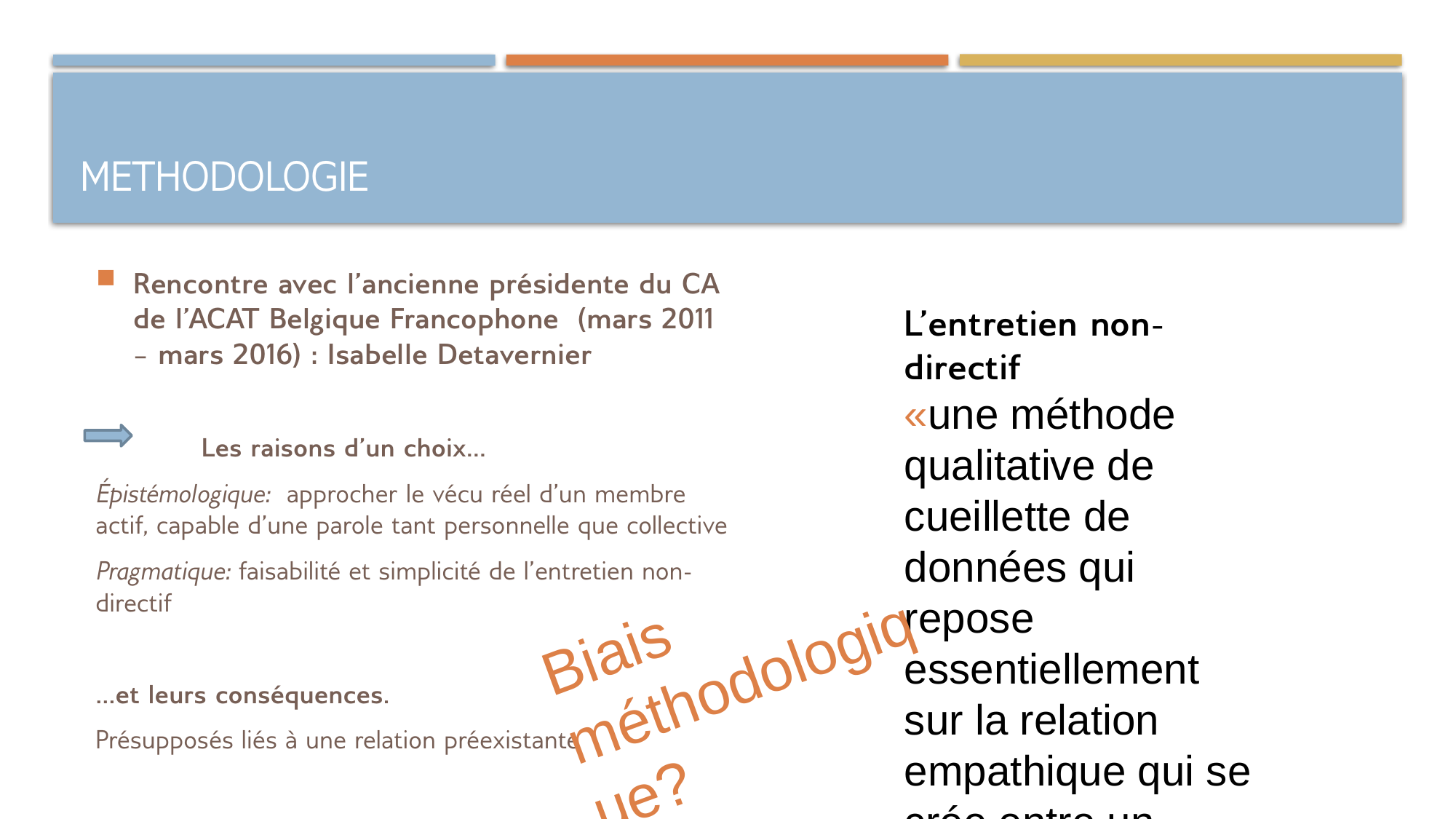

# METHODOLOGIE
Rencontre avec l’ancienne présidente du CA de l’ACAT Belgique Francophone  (mars 2011 – mars 2016) : Isabelle Detavernier

 	Les raisons d’un choix…
Épistémologique:  approcher le vécu réel d’un membre actif, capable d’une parole tant personnelle que collective
Pragmatique: faisabilité et simplicité de l’entretien non-directif

…et leurs conséquences.
Présupposés liés à une relation préexistante

L’entretien non-directif
«une méthode qualitative de cueillette de données qui repose essentiellement sur la relation empathique qui se crée entre un chercheur et un répondant »
(J. Coutard)

Biais méthodologique?